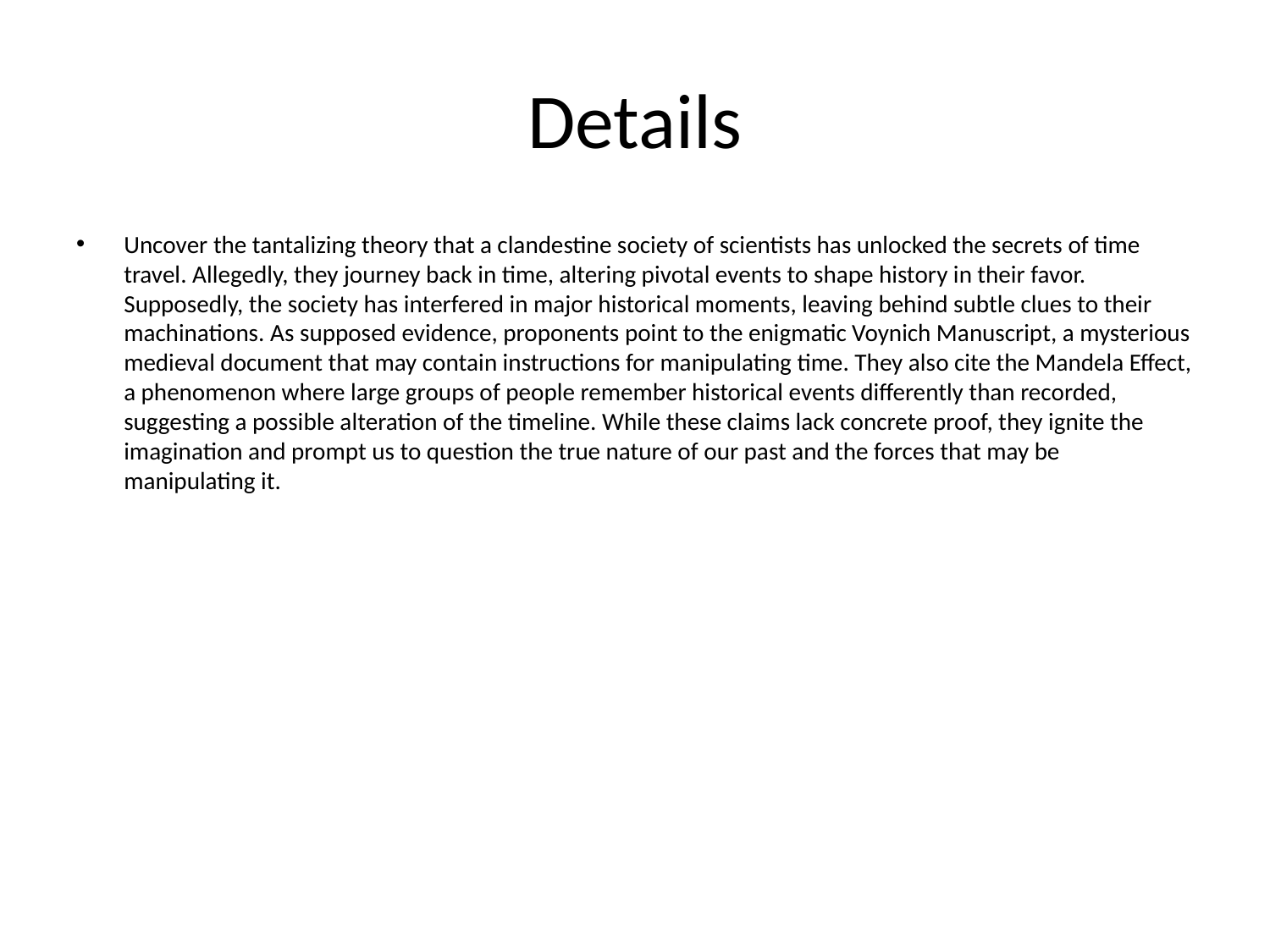

# Details
Uncover the tantalizing theory that a clandestine society of scientists has unlocked the secrets of time travel. Allegedly, they journey back in time, altering pivotal events to shape history in their favor. Supposedly, the society has interfered in major historical moments, leaving behind subtle clues to their machinations. As supposed evidence, proponents point to the enigmatic Voynich Manuscript, a mysterious medieval document that may contain instructions for manipulating time. They also cite the Mandela Effect, a phenomenon where large groups of people remember historical events differently than recorded, suggesting a possible alteration of the timeline. While these claims lack concrete proof, they ignite the imagination and prompt us to question the true nature of our past and the forces that may be manipulating it.